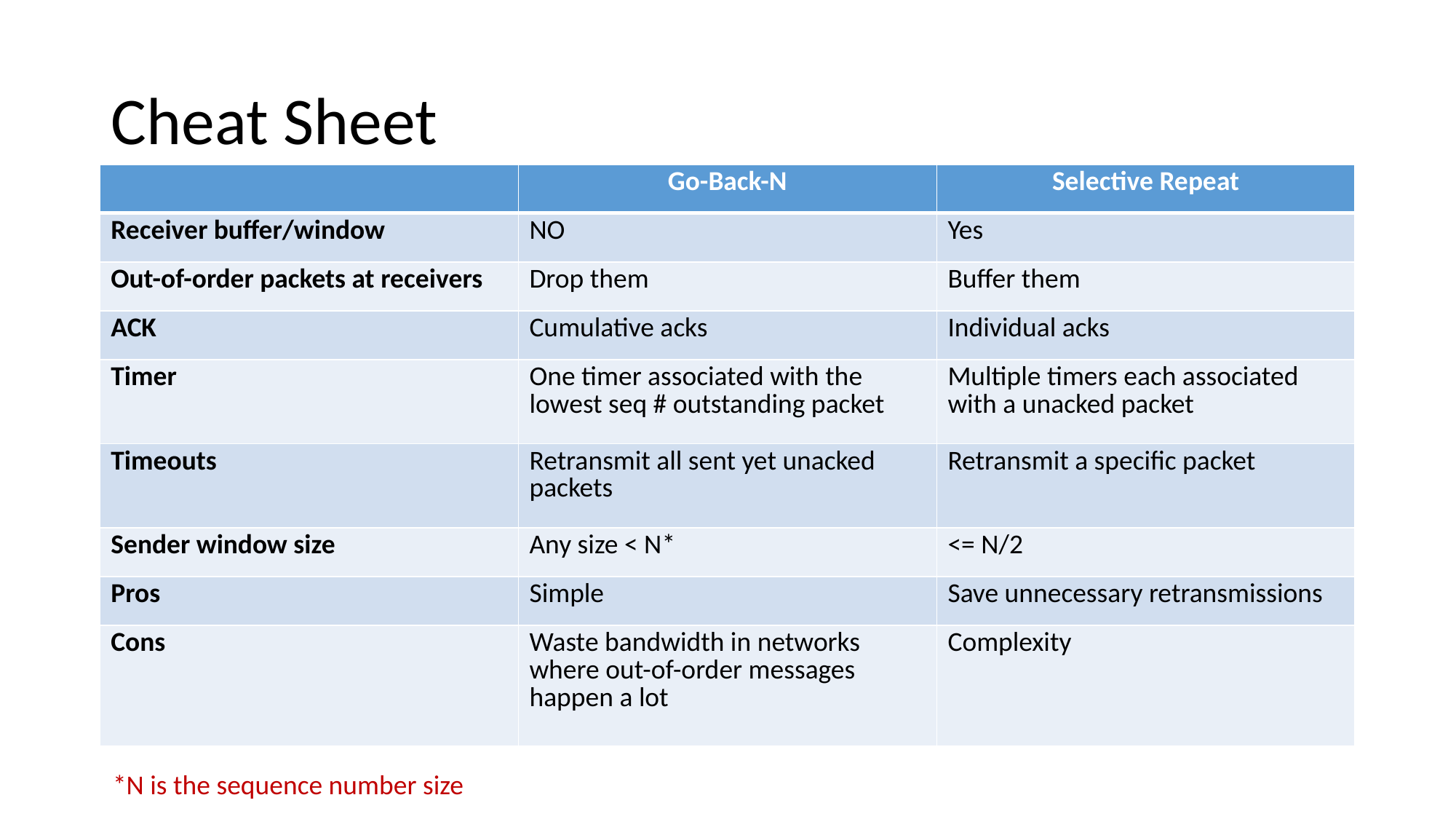

# Cheat Sheet
|  | Go-Back-N | Selective Repeat |
| --- | --- | --- |
| Receiver buffer/window | NO | Yes |
| Out-of-order packets at receivers | Drop them | Buffer them |
| ACK | Cumulative acks | Individual acks |
| Timer | One timer associated with the lowest seq # outstanding packet | Multiple timers each associated with a unacked packet |
| Timeouts | Retransmit all sent yet unacked packets | Retransmit a specific packet |
| Sender window size | Any size < N\* | <= N/2 |
| Pros | Simple | Save unnecessary retransmissions |
| Cons | Waste bandwidth in networks where out-of-order messages happen a lot | Complexity |
*N is the sequence number size